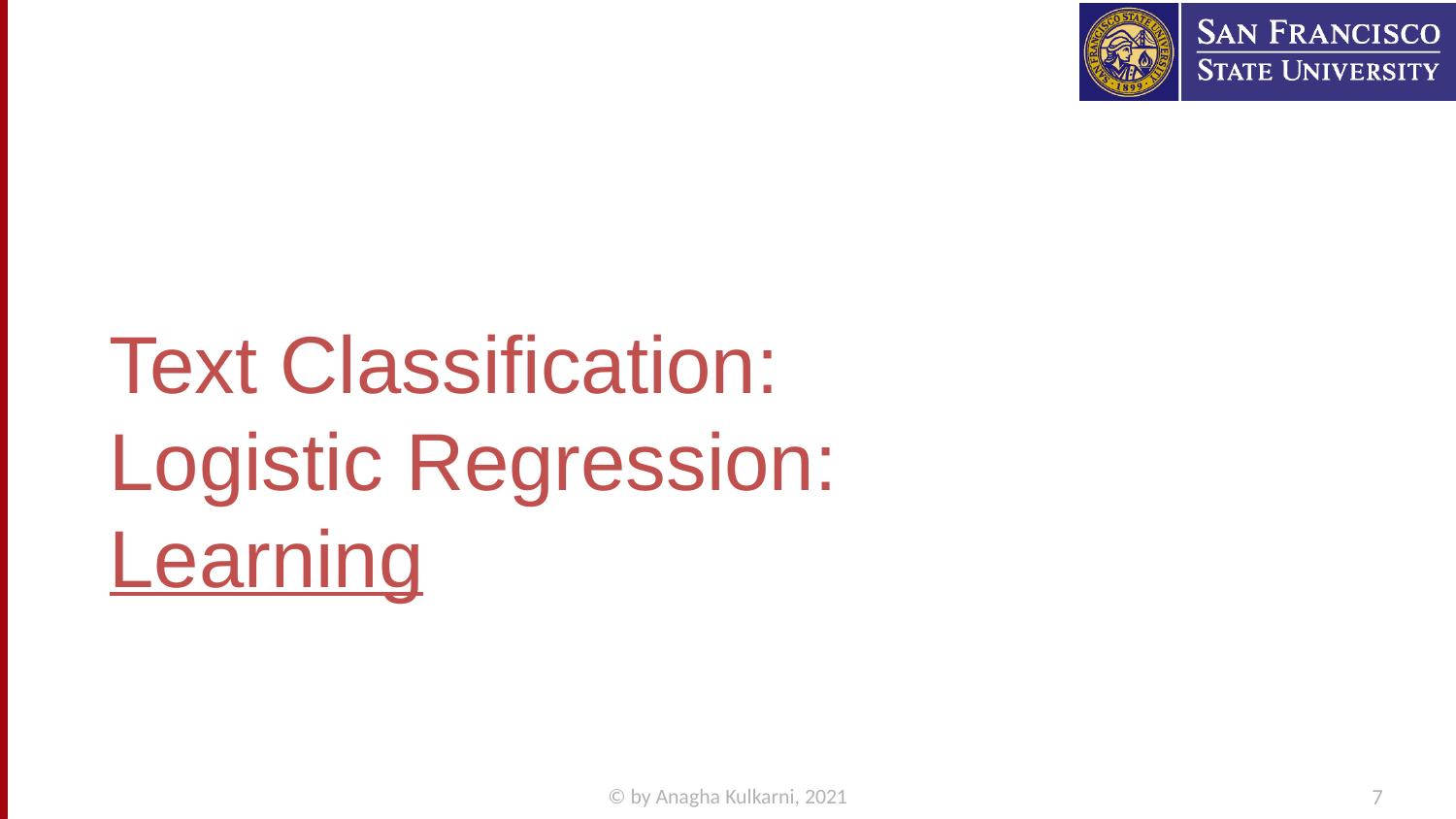

#
Text Classification:
Logistic Regression:
Learning
© by Anagha Kulkarni, 2021
7